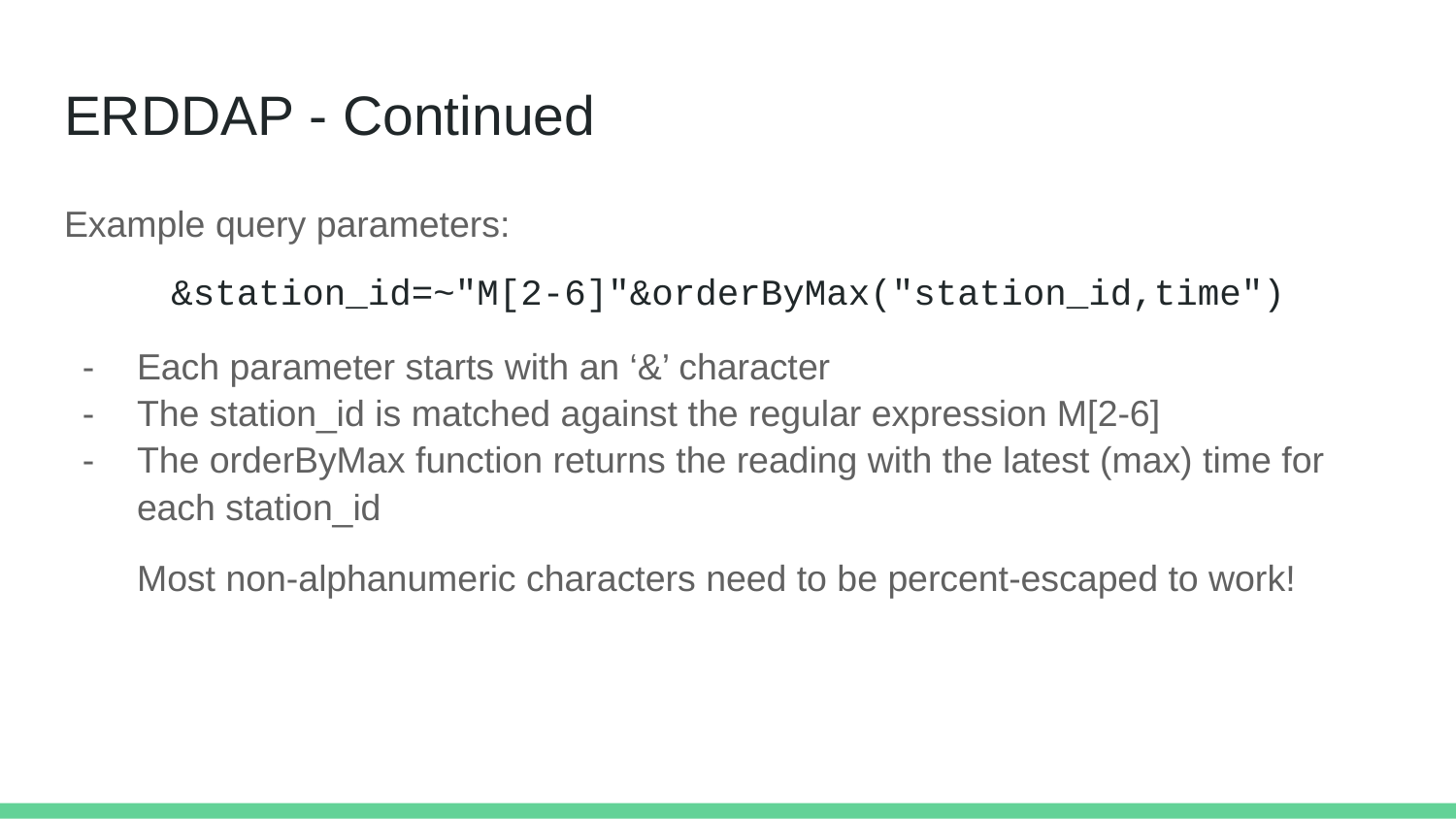

# ERDDAP - Continued
Example query parameters:
&station_id=~"M[2-6]"&orderByMax("station_id,time")
Each parameter starts with an ‘&’ character
The station_id is matched against the regular expression M[2-6]
The orderByMax function returns the reading with the latest (max) time for each station_id
Most non-alphanumeric characters need to be percent-escaped to work!